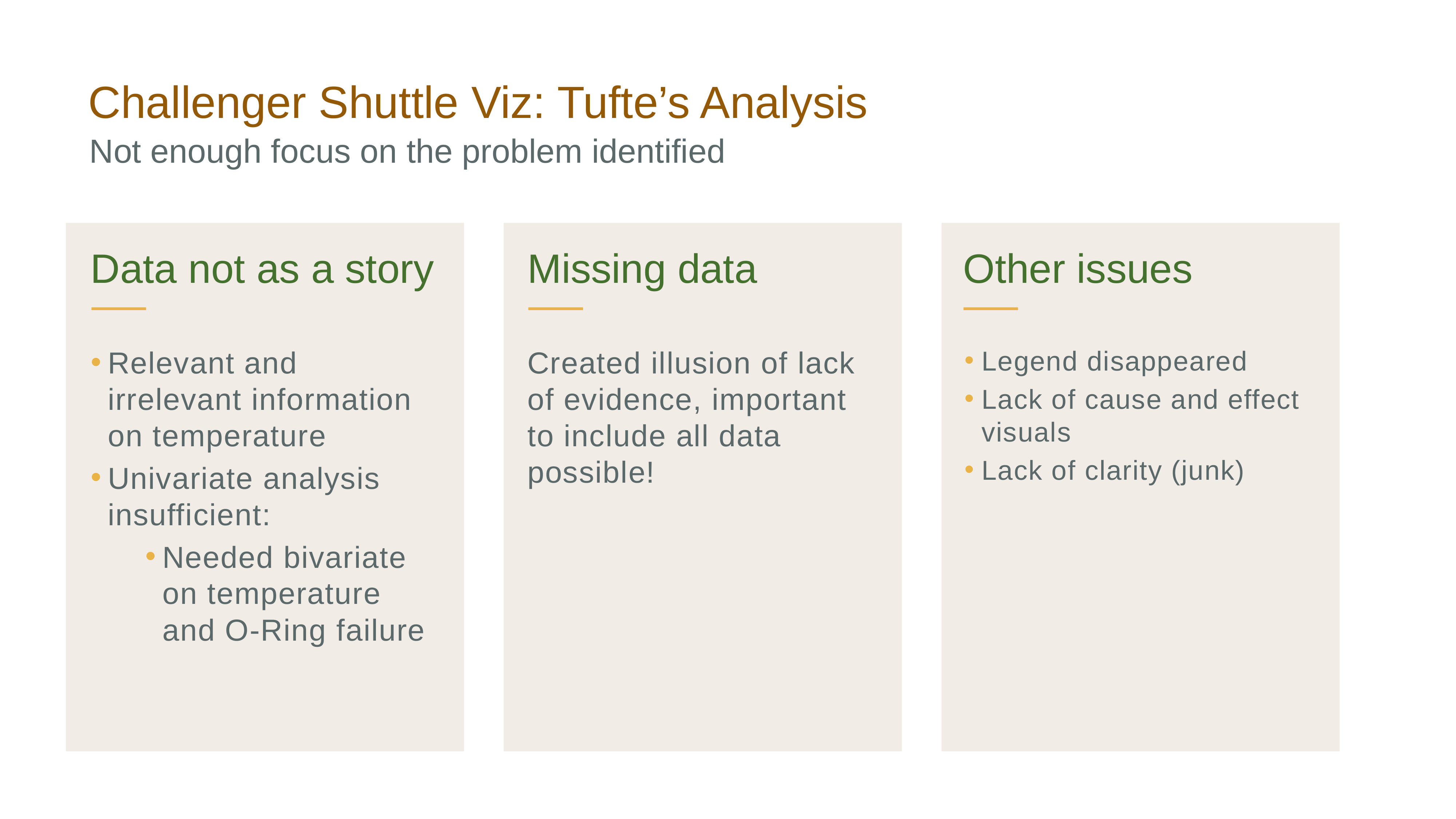

Challenger Shuttle Viz: Tufte’s Analysis

Not enough focus on the problem identified

Data not as a story

Relevant and irrelevant information on temperature
Univariate analysis insufficient:
Needed bivariate on temperature and O-Ring failure

Missing data

Created illusion of lack of evidence, important to include all data possible!

Other issues
Legend disappeared
Lack of cause and effect visuals
Lack of clarity (junk)